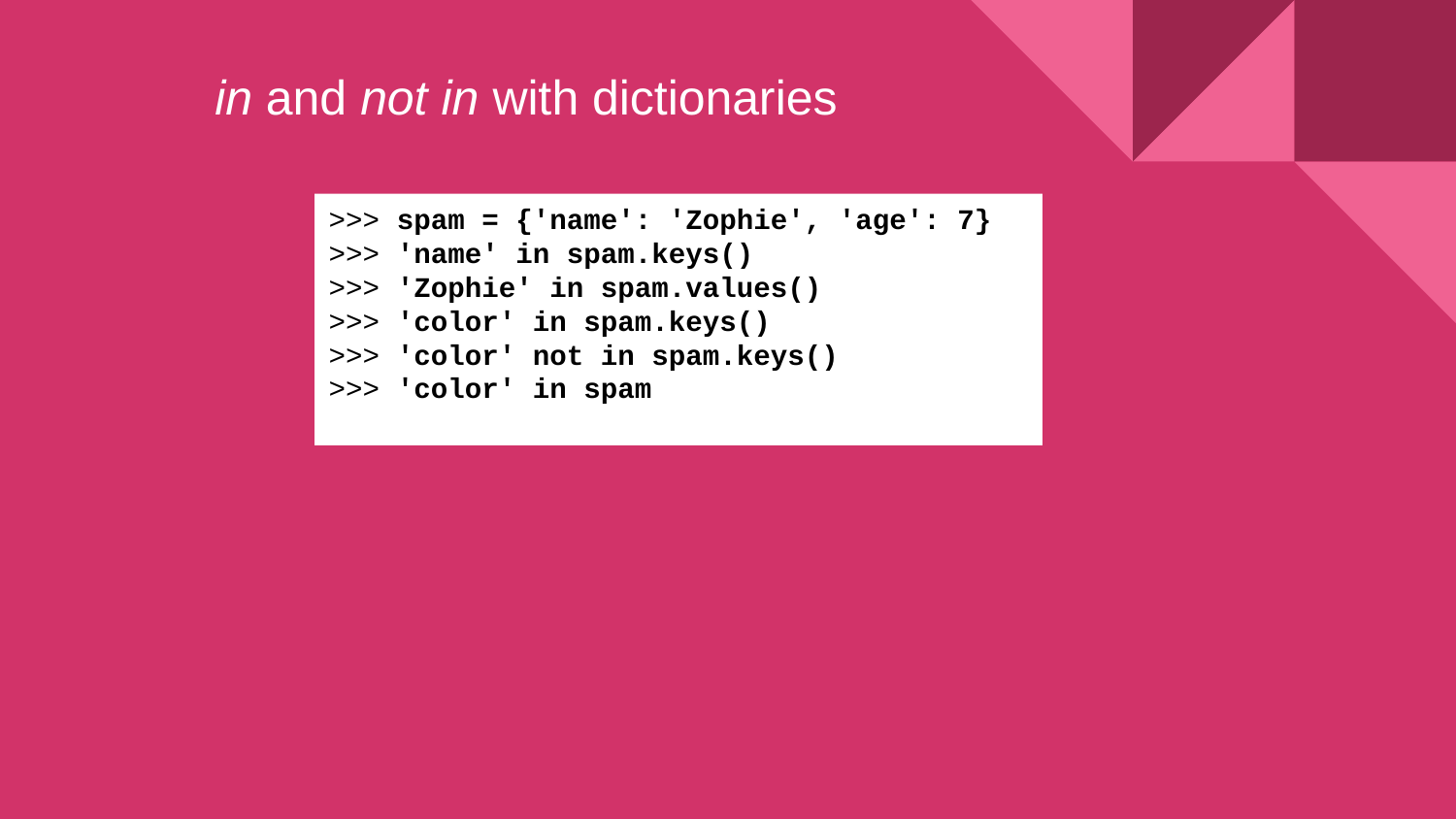

in and not in with dictionaries
>>> spam = {'name': 'Zophie', 'age': 7}
>>> 'name' in spam.keys()
>>> 'Zophie' in spam.values()
>>> 'color' in spam.keys()
>>> 'color' not in spam.keys()
>>> 'color' in spam